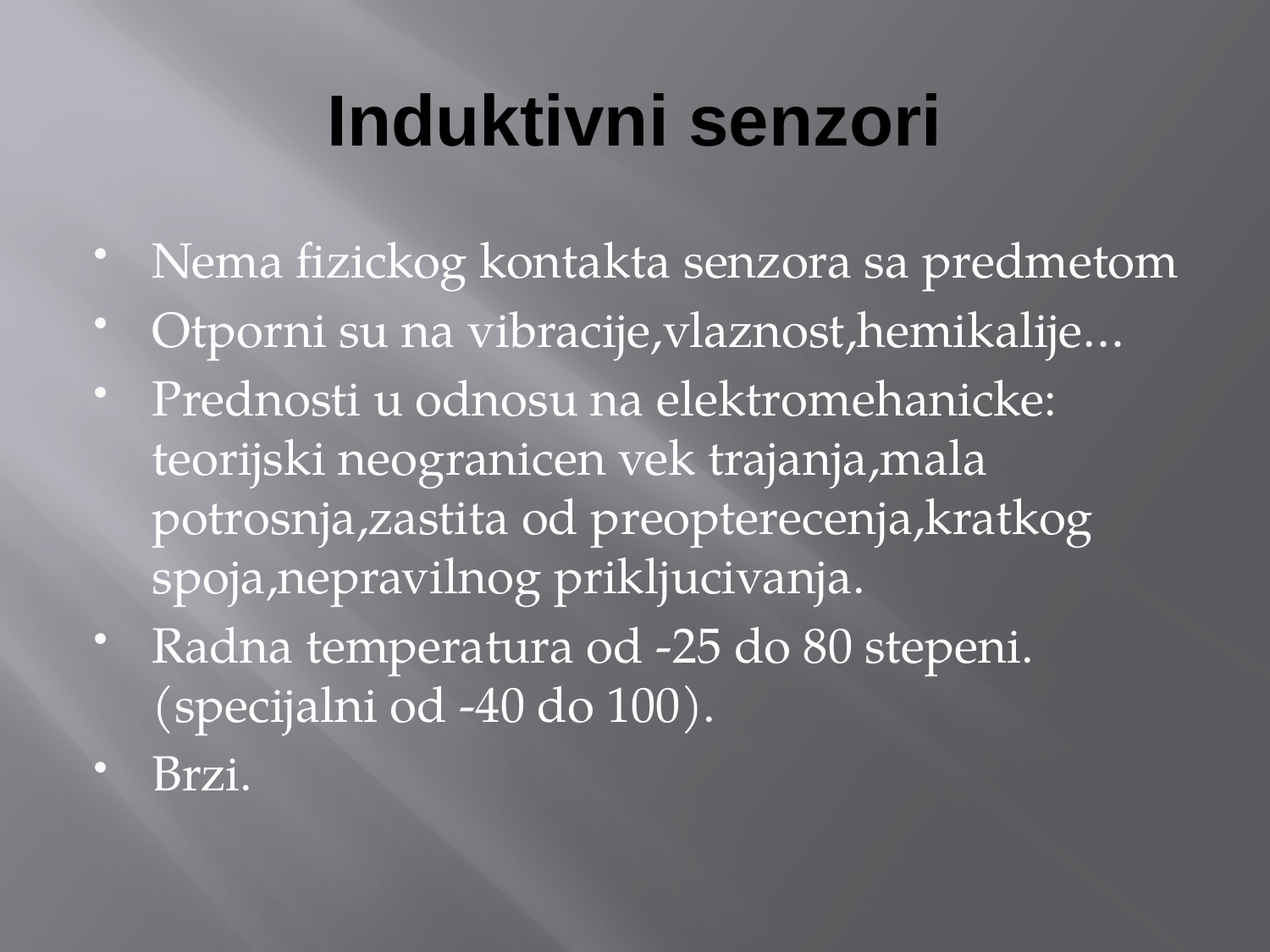

# Induktivni senzori
Nema fizickog kontakta senzora sa predmetom
Otporni su na vibracije,vlaznost,hemikalije…
Prednosti u odnosu na elektromehanicke: teorijski neogranicen vek trajanja,mala potrosnja,zastita od preopterecenja,kratkog spoja,nepravilnog prikljucivanja.
Radna temperatura od -25 do 80 stepeni. (specijalni od -40 do 100).
Brzi.